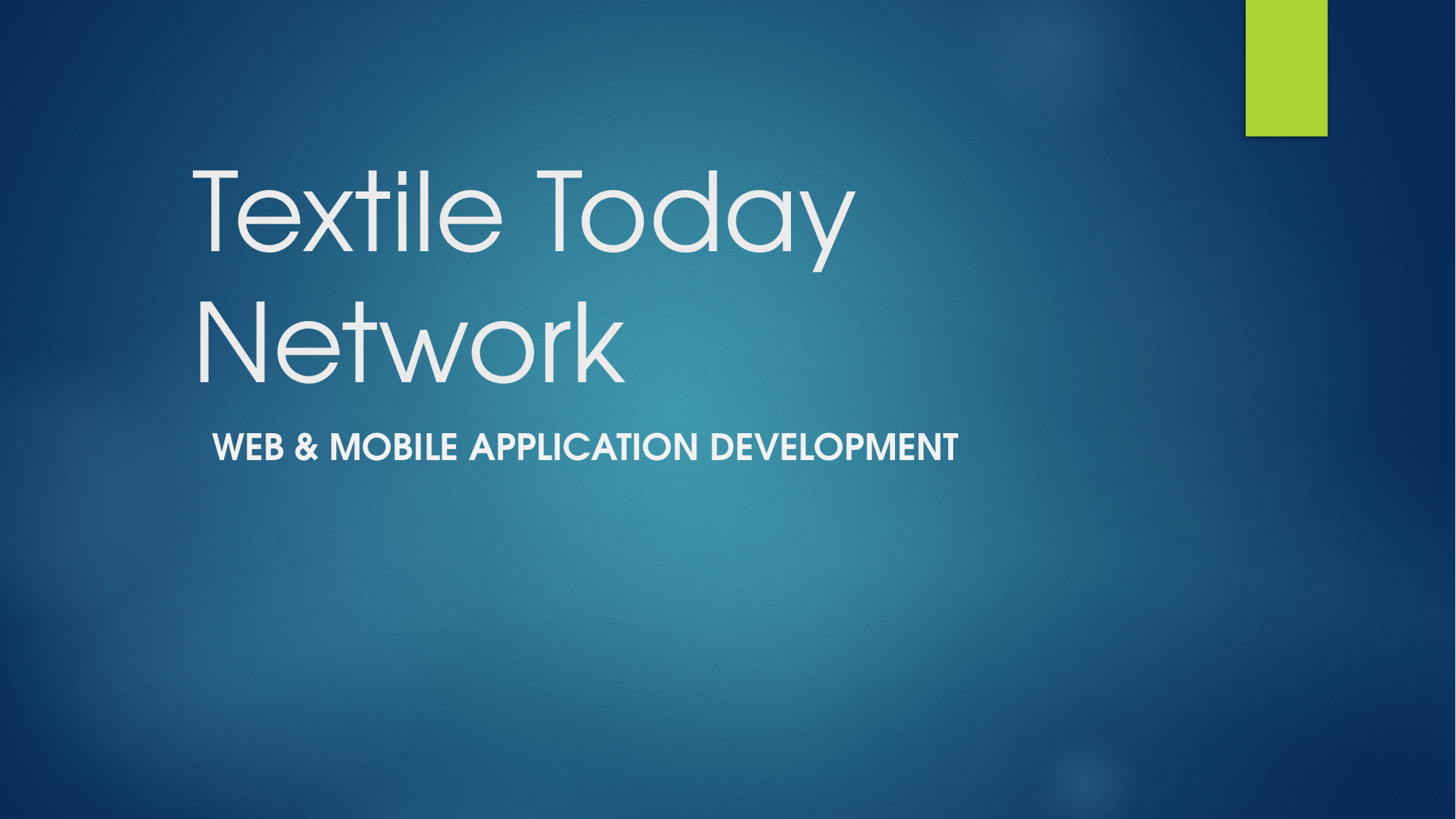

# Textile Today Network
Web & Mobile Application Development